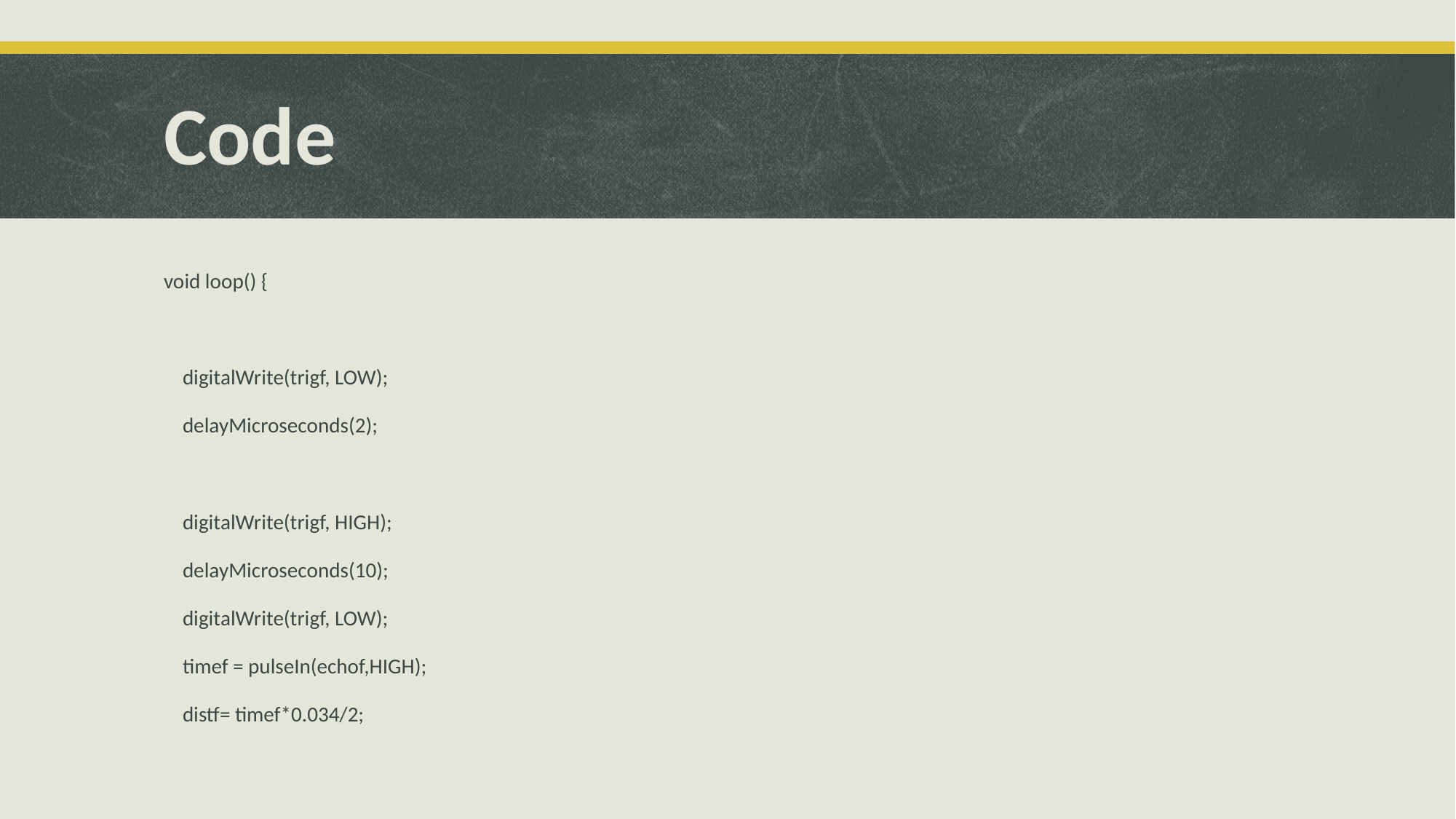

# Code
void loop() {

    digitalWrite(trigf, LOW);
    delayMicroseconds(2);

    digitalWrite(trigf, HIGH);
    delayMicroseconds(10);
    digitalWrite(trigf, LOW);
    timef = pulseIn(echof,HIGH);
    distf= timef*0.034/2;